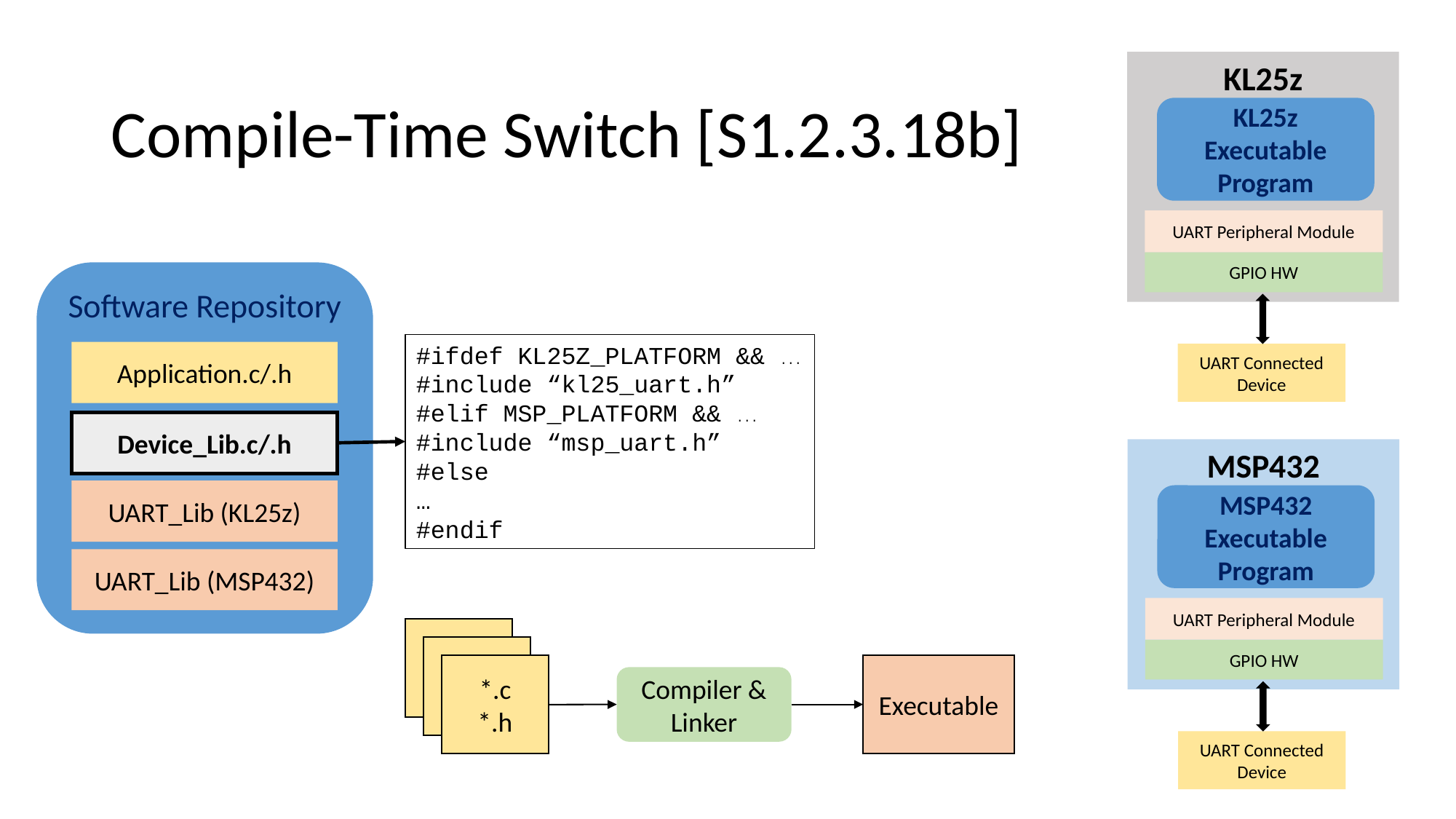

# Compile-Time Switch [S1.2.3.18b]
KL25z
UART Peripheral Module
GPIO HW

UART Connected Device
KL25z Executable Program
Software Repository
Application.c/.h
Device_Lib.c/.h
UART_Lib (KL25z)
UART_Lib (MSP432)
#ifdef KL25Z_PLATFORM && ...
#include “kl25_uart.h”
#elif MSP_PLATFORM && ...
#include “msp_uart.h”
#else
…
#endif
MSP432
MSP432 Executable Program
UART Peripheral Module
GPIO HW

UART Connected Device
*.c
*.c
*.c
*.h
Executable
Compiler & Linker